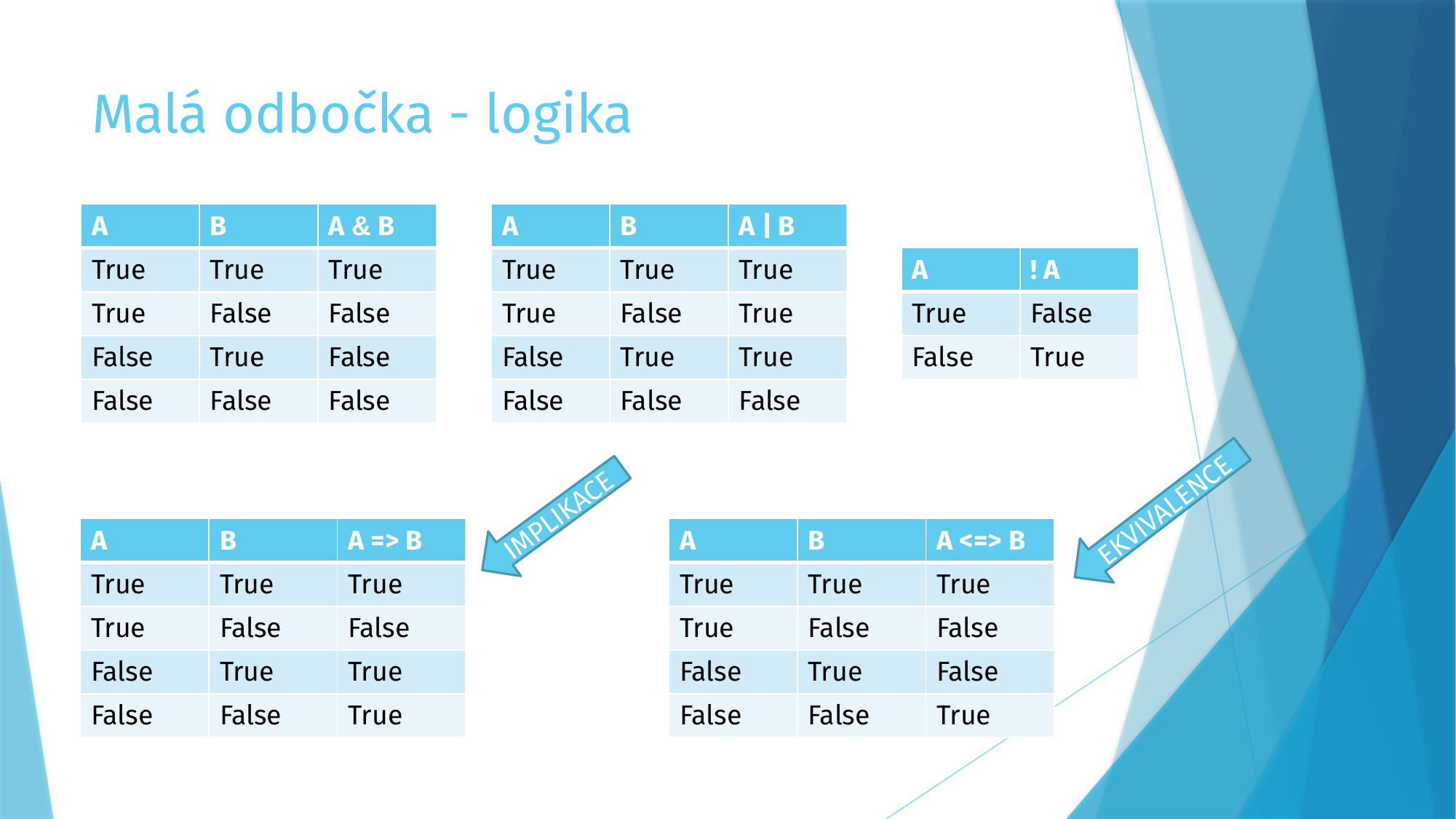

# Malá odbočka - logika
| A | B | A & B |
| --- | --- | --- |
| True | True | True |
| True | False | False |
| False | True | False |
| False | False | False |
| A | B | A | B |
| --- | --- | --- |
| True | True | True |
| True | False | True |
| False | True | True |
| False | False | False |
| A | ! A |
| --- | --- |
| True | False |
| False | True |
EKVIVALENCE
IMPLIKACE
| A | B | A => B |
| --- | --- | --- |
| True | True | True |
| True | False | False |
| False | True | True |
| False | False | True |
| A | B | A <=> B |
| --- | --- | --- |
| True | True | True |
| True | False | False |
| False | True | False |
| False | False | True |